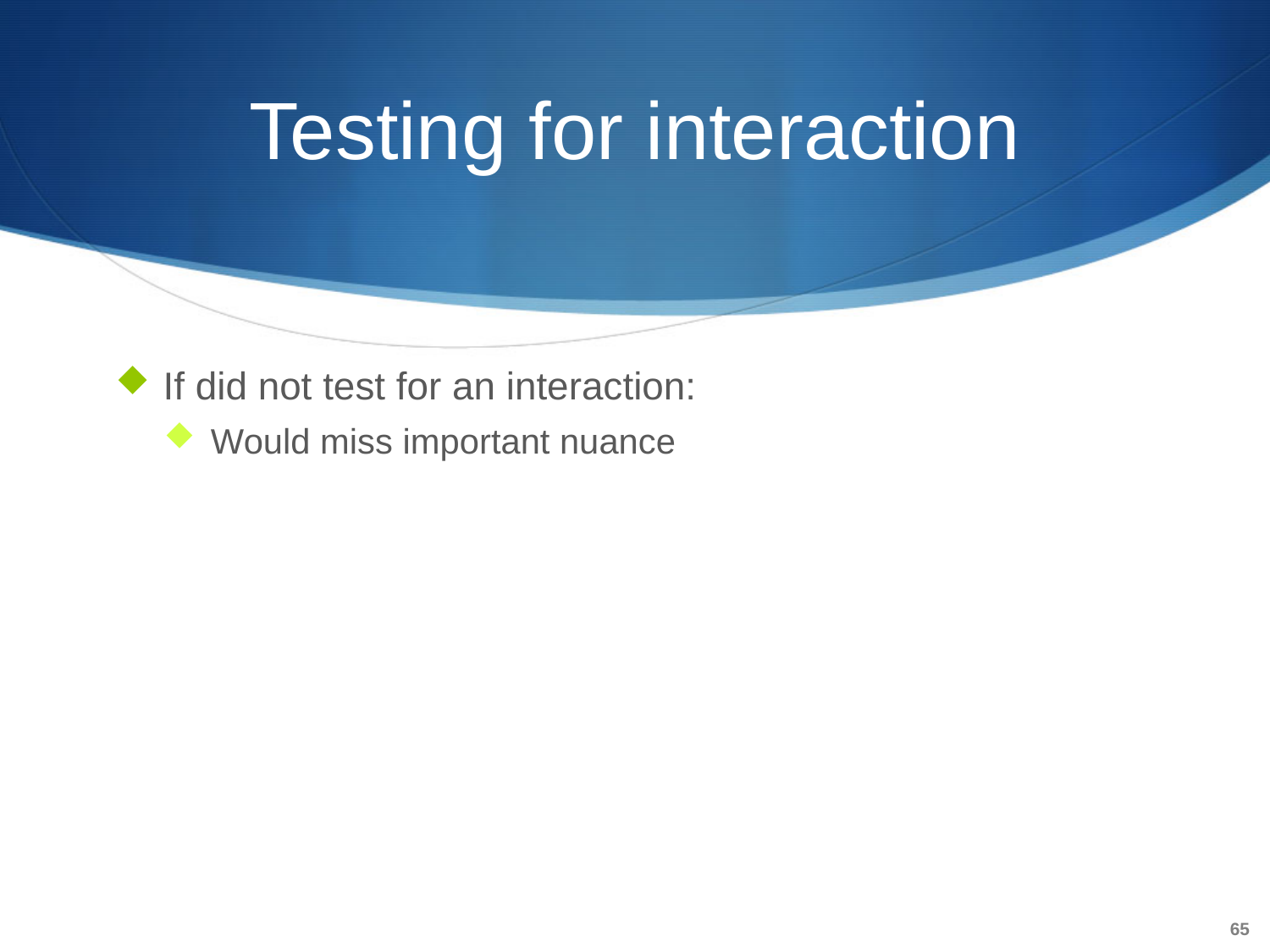

# Testing for interaction
If did not test for an interaction:
Would miss important nuance
65